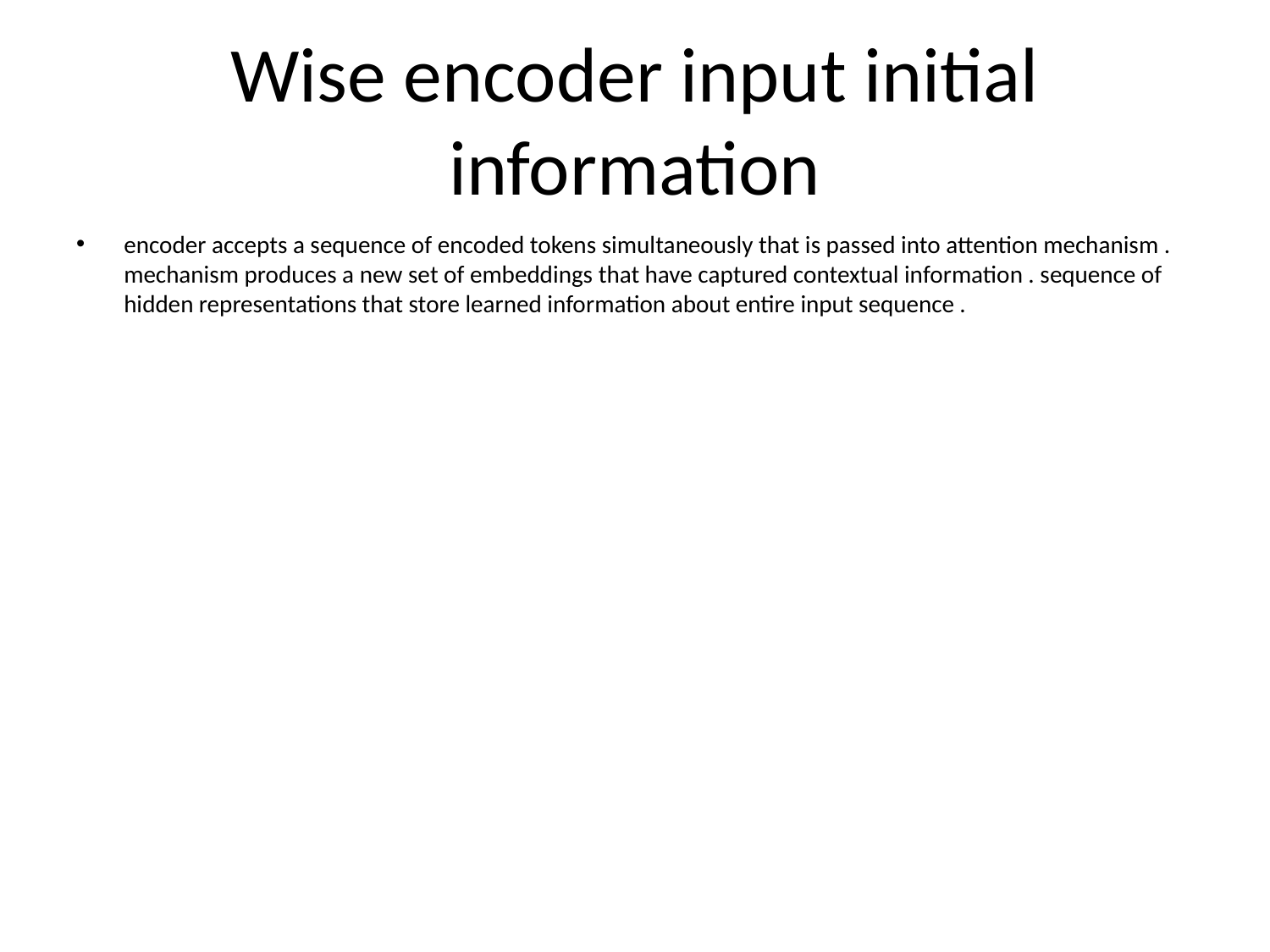

# Wise encoder input initial information
encoder accepts a sequence of encoded tokens simultaneously that is passed into attention mechanism . mechanism produces a new set of embeddings that have captured contextual information . sequence of hidden representations that store learned information about entire input sequence .